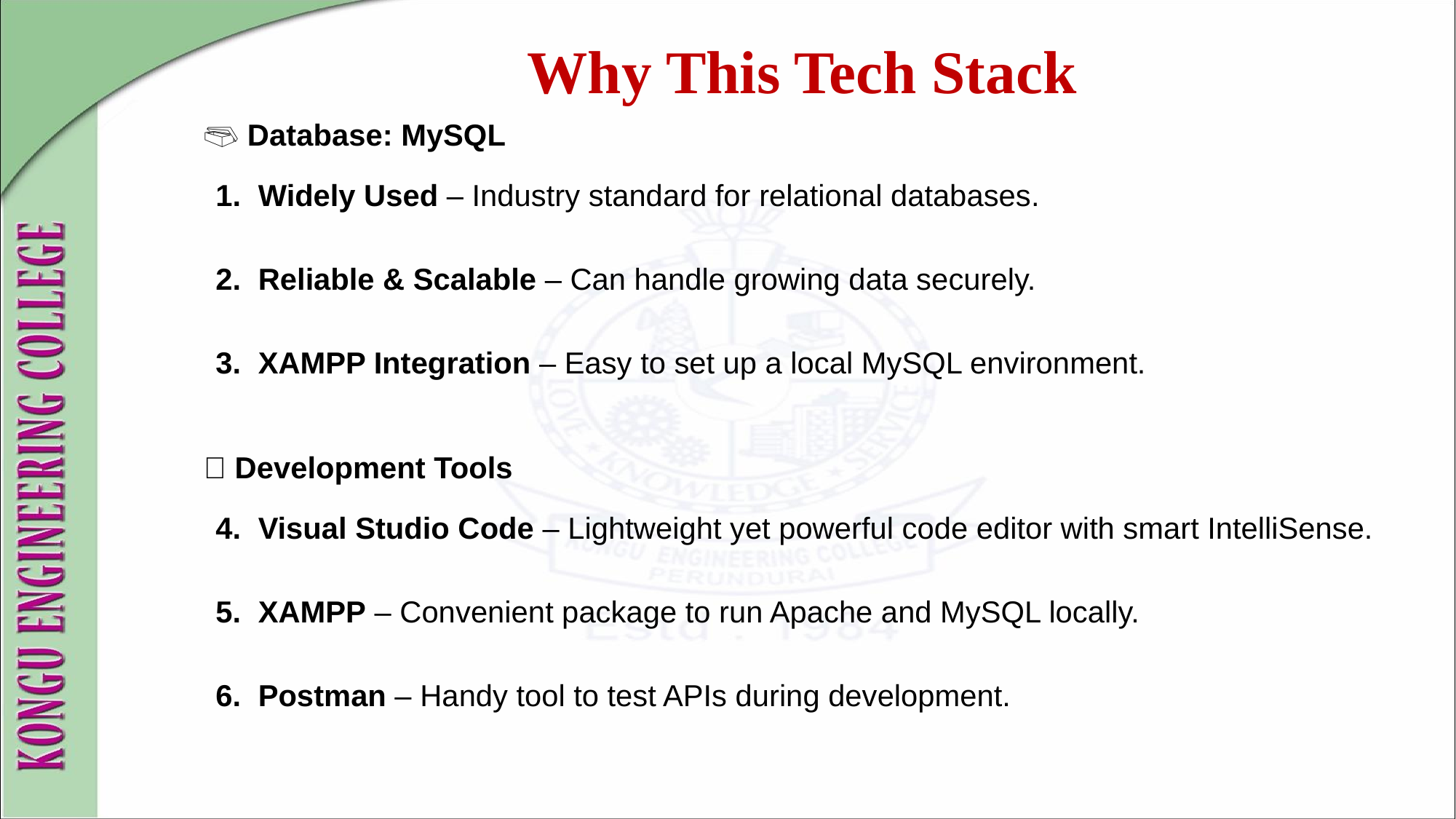

Why This Tech Stack
🗃️ Database: MySQL
Widely Used – Industry standard for relational databases.
Reliable & Scalable – Can handle growing data securely.
XAMPP Integration – Easy to set up a local MySQL environment.
🧰 Development Tools
Visual Studio Code – Lightweight yet powerful code editor with smart IntelliSense.
XAMPP – Convenient package to run Apache and MySQL locally.
Postman – Handy tool to test APIs during development.